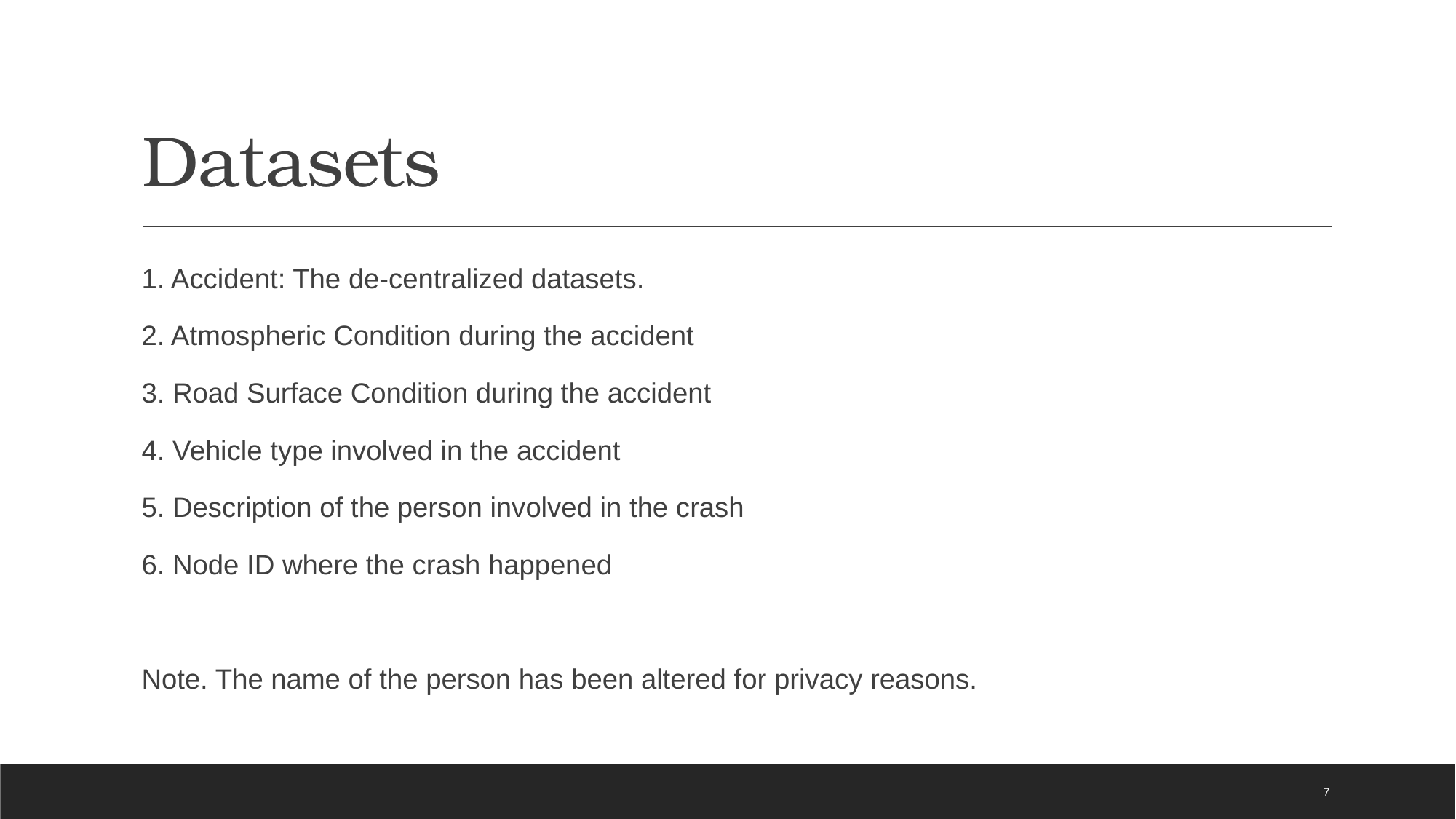

# Datasets
1. Accident: The de-centralized datasets.
2. Atmospheric Condition during the accident
3. Road Surface Condition during the accident
4. Vehicle type involved in the accident
5. Description of the person involved in the crash
6. Node ID where the crash happened

Note. The name of the person has been altered for privacy reasons.
7